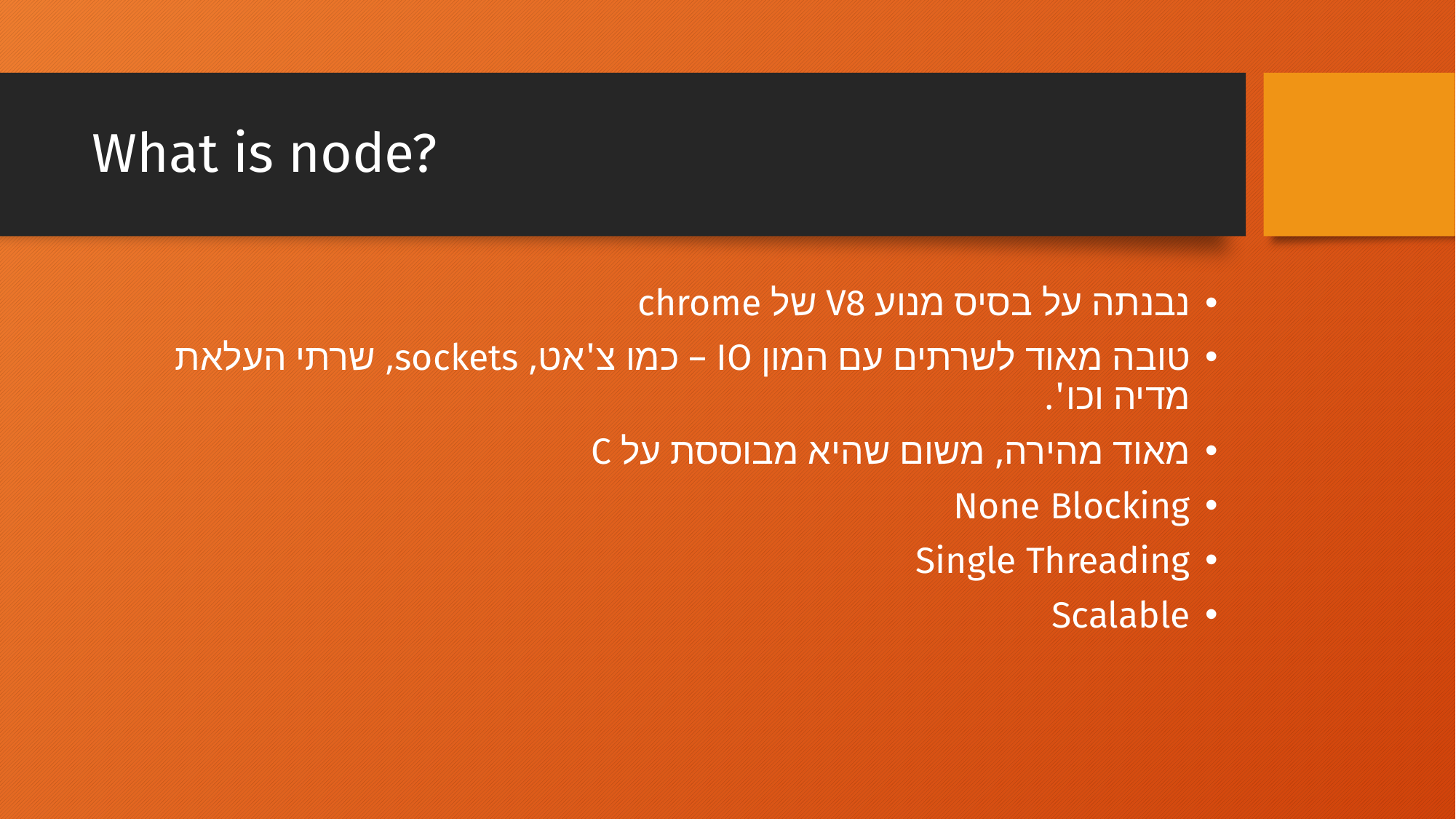

# What is node?
נבנתה על בסיס מנוע V8 של chrome
טובה מאוד לשרתים עם המון IO – כמו צ'אט, sockets, שרתי העלאת מדיה וכו'.
מאוד מהירה, משום שהיא מבוססת על C
None Blocking
Single Threading
Scalable